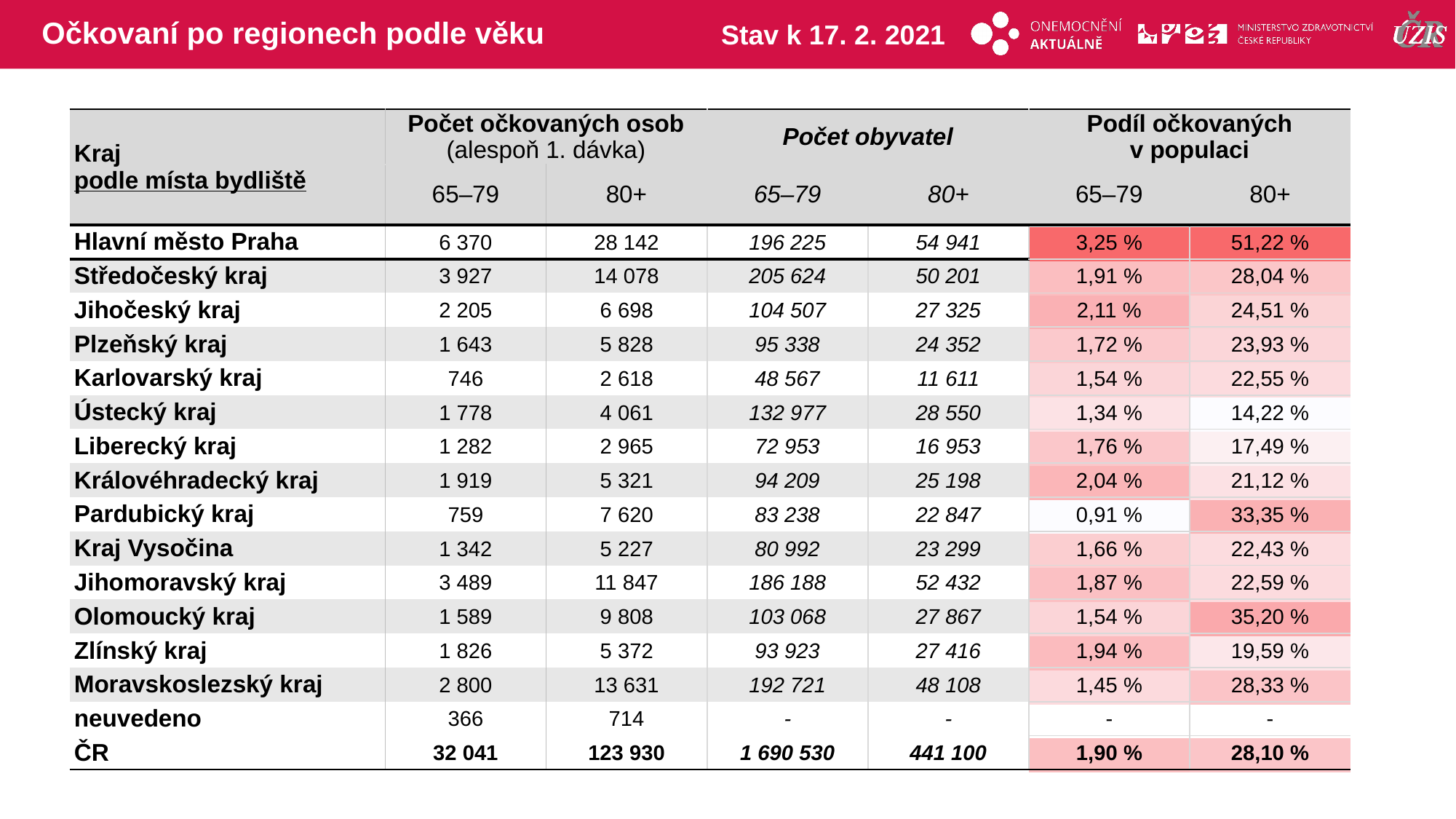

# Očkovaní po regionech podle věku
Stav k 17. 2. 2021
| Kraj podle místa bydliště | Počet očkovaných osob (alespoň 1. dávka) |  | Počet obyvatel |  | Podíl očkovaných v populaci |  |
| --- | --- | --- | --- | --- | --- | --- |
|  | 65–79 | 80+ | 65–79 | 80+ | 65–79 | 80+ |
| Hlavní město Praha | 6 370 | 28 142 | 196 225 | 54 941 | 3,25 % | 51,22 % |
| Středočeský kraj | 3 927 | 14 078 | 205 624 | 50 201 | 1,91 % | 28,04 % |
| Jihočeský kraj | 2 205 | 6 698 | 104 507 | 27 325 | 2,11 % | 24,51 % |
| Plzeňský kraj | 1 643 | 5 828 | 95 338 | 24 352 | 1,72 % | 23,93 % |
| Karlovarský kraj | 746 | 2 618 | 48 567 | 11 611 | 1,54 % | 22,55 % |
| Ústecký kraj | 1 778 | 4 061 | 132 977 | 28 550 | 1,34 % | 14,22 % |
| Liberecký kraj | 1 282 | 2 965 | 72 953 | 16 953 | 1,76 % | 17,49 % |
| Královéhradecký kraj | 1 919 | 5 321 | 94 209 | 25 198 | 2,04 % | 21,12 % |
| Pardubický kraj | 759 | 7 620 | 83 238 | 22 847 | 0,91 % | 33,35 % |
| Kraj Vysočina | 1 342 | 5 227 | 80 992 | 23 299 | 1,66 % | 22,43 % |
| Jihomoravský kraj | 3 489 | 11 847 | 186 188 | 52 432 | 1,87 % | 22,59 % |
| Olomoucký kraj | 1 589 | 9 808 | 103 068 | 27 867 | 1,54 % | 35,20 % |
| Zlínský kraj | 1 826 | 5 372 | 93 923 | 27 416 | 1,94 % | 19,59 % |
| Moravskoslezský kraj | 2 800 | 13 631 | 192 721 | 48 108 | 1,45 % | 28,33 % |
| neuvedeno | 366 | 714 | - | - | - | - |
| ČR | 32 041 | 123 930 | 1 690 530 | 441 100 | 1,90 % | 28,10 % |
|  |  |  |  |  |  |
| --- | --- | --- | --- | --- | --- |
|  |  |  |  |  |  |
|  |  |  |  |  |  |
|  |  |  |  |  |  |
|  |  |  |  |  |  |
|  |  |  |  |  |  |
|  |  |  |  |  |  |
|  |  |  |  |  |  |
|  |  |  |  |  |  |
|  |  |  |  |  |  |
|  |  |  |  |  |  |
|  |  |  |  |  |  |
|  |  |  |  |  |  |
|  |  |  |  |  |  |
|  |  |  |  |  |  |
|  |  |  |  |  |  |